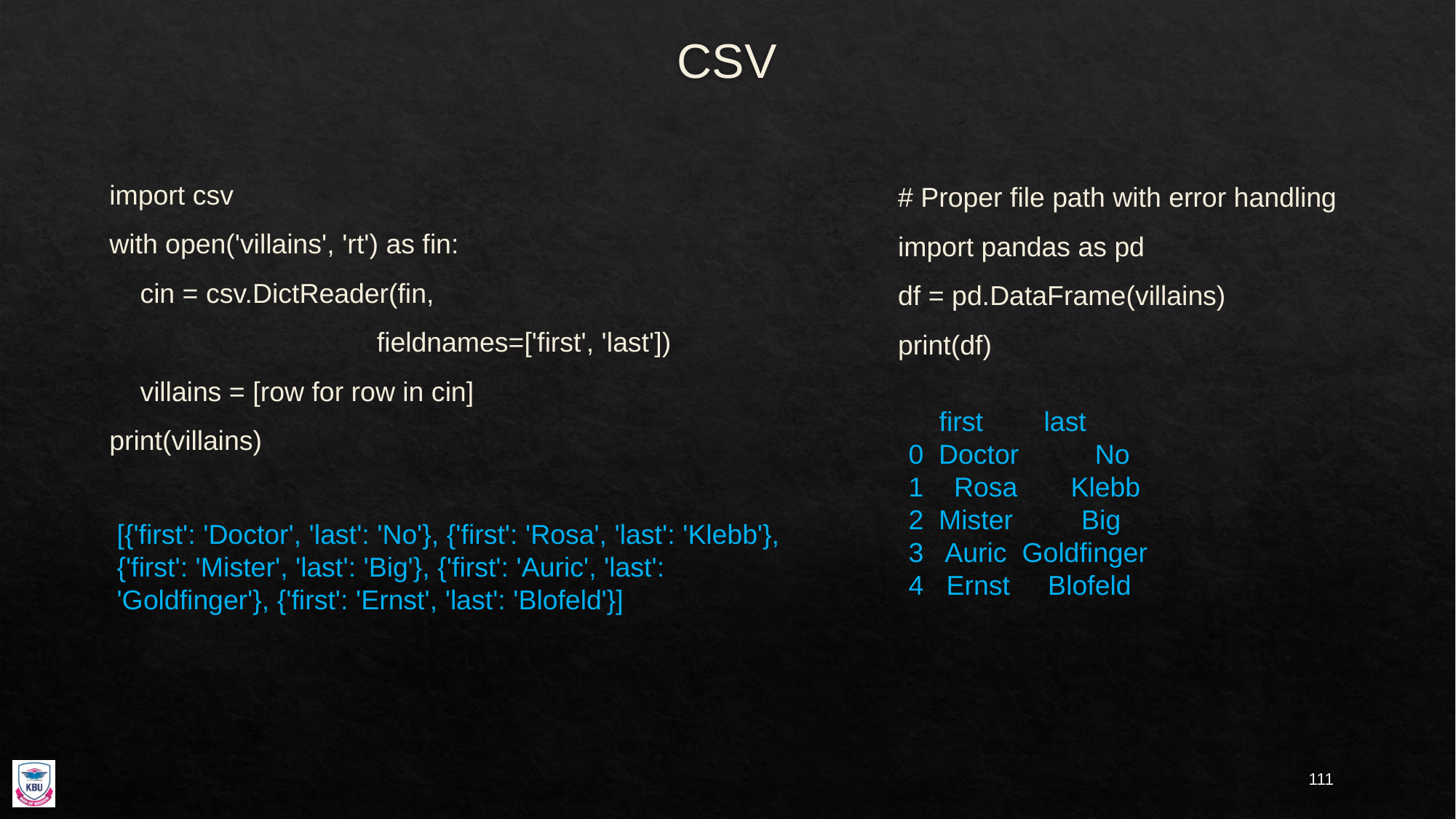

# CSV
import csv
with open('villains', 'rt') as fin:
    cin = csv.DictReader(fin,
                                   fieldnames=['first', 'last'])
    villains = [row for row in cin]
print(villains)

# Proper file path with error handling
import pandas as pd
df = pd.DataFrame(villains)
print(df)

    first        last
0  Doctor          No
1    Rosa       Klebb
2  Mister         Big
3   Auric  Goldfinger
4   Ernst     Blofeld
[{'first': 'Doctor', 'last': 'No'}, {'first': 'Rosa', 'last': 'Klebb'}, {'first': 'Mister', 'last': 'Big'}, {'first': 'Auric', 'last': 'Goldfinger'}, {'first': 'Ernst', 'last': 'Blofeld'}]
111